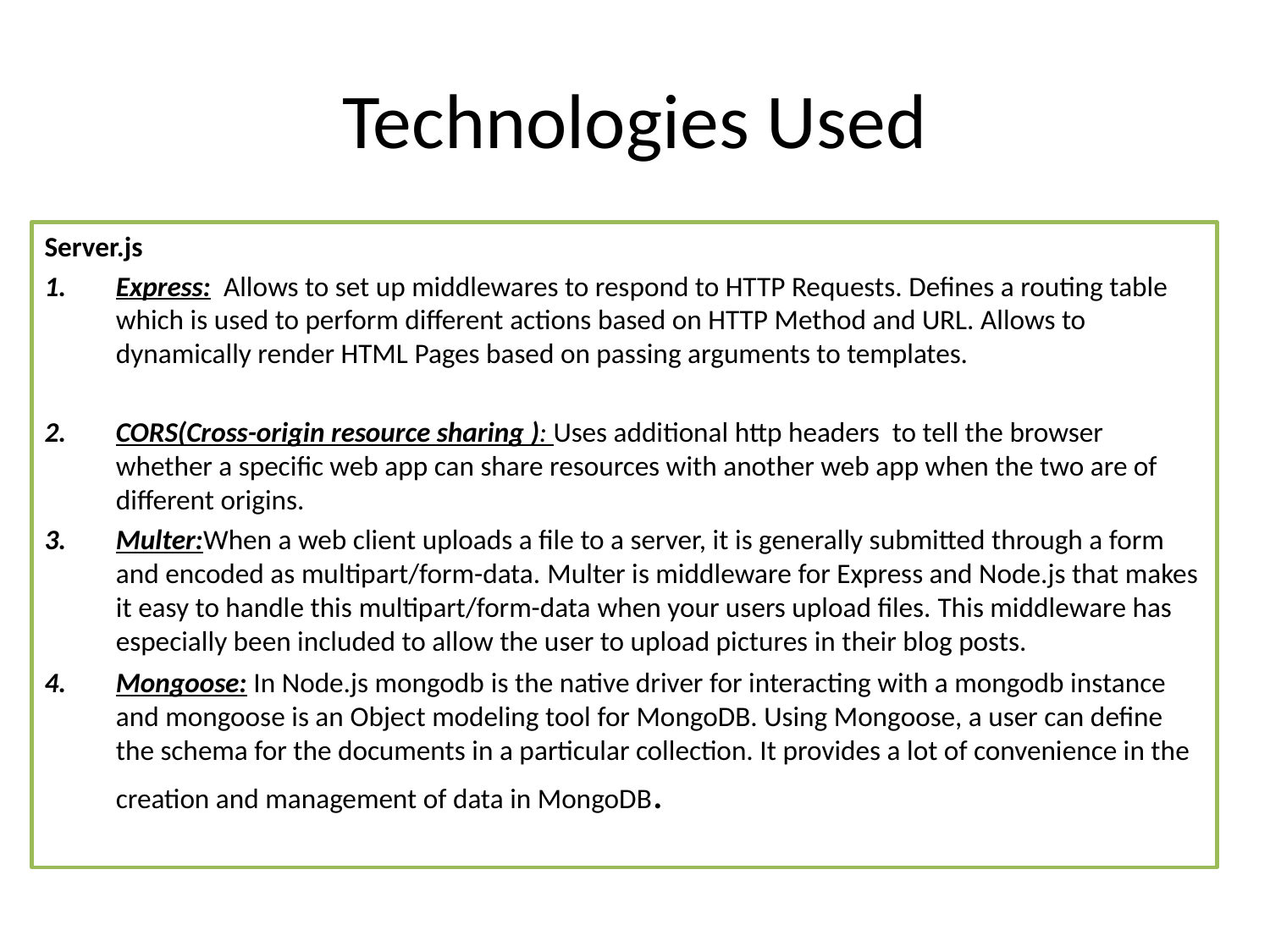

# Technologies Used
Server.js
Express:  Allows to set up middlewares to respond to HTTP Requests. Defines a routing table which is used to perform different actions based on HTTP Method and URL. Allows to dynamically render HTML Pages based on passing arguments to templates.

CORS(Cross-origin resource sharing ): Uses additional http headers  to tell the browser whether a specific web app can share resources with another web app when the two are of different origins.
Multer:When a web client uploads a file to a server, it is generally submitted through a form and encoded as multipart/form-data. Multer is middleware for Express and Node.js that makes it easy to handle this multipart/form-data when your users upload files. This middleware has especially been included to allow the user to upload pictures in their blog posts.
Mongoose: In Node.js mongodb is the native driver for interacting with a mongodb instance and mongoose is an Object modeling tool for MongoDB. Using Mongoose, a user can define the schema for the documents in a particular collection. It provides a lot of convenience in the creation and management of data in MongoDB.